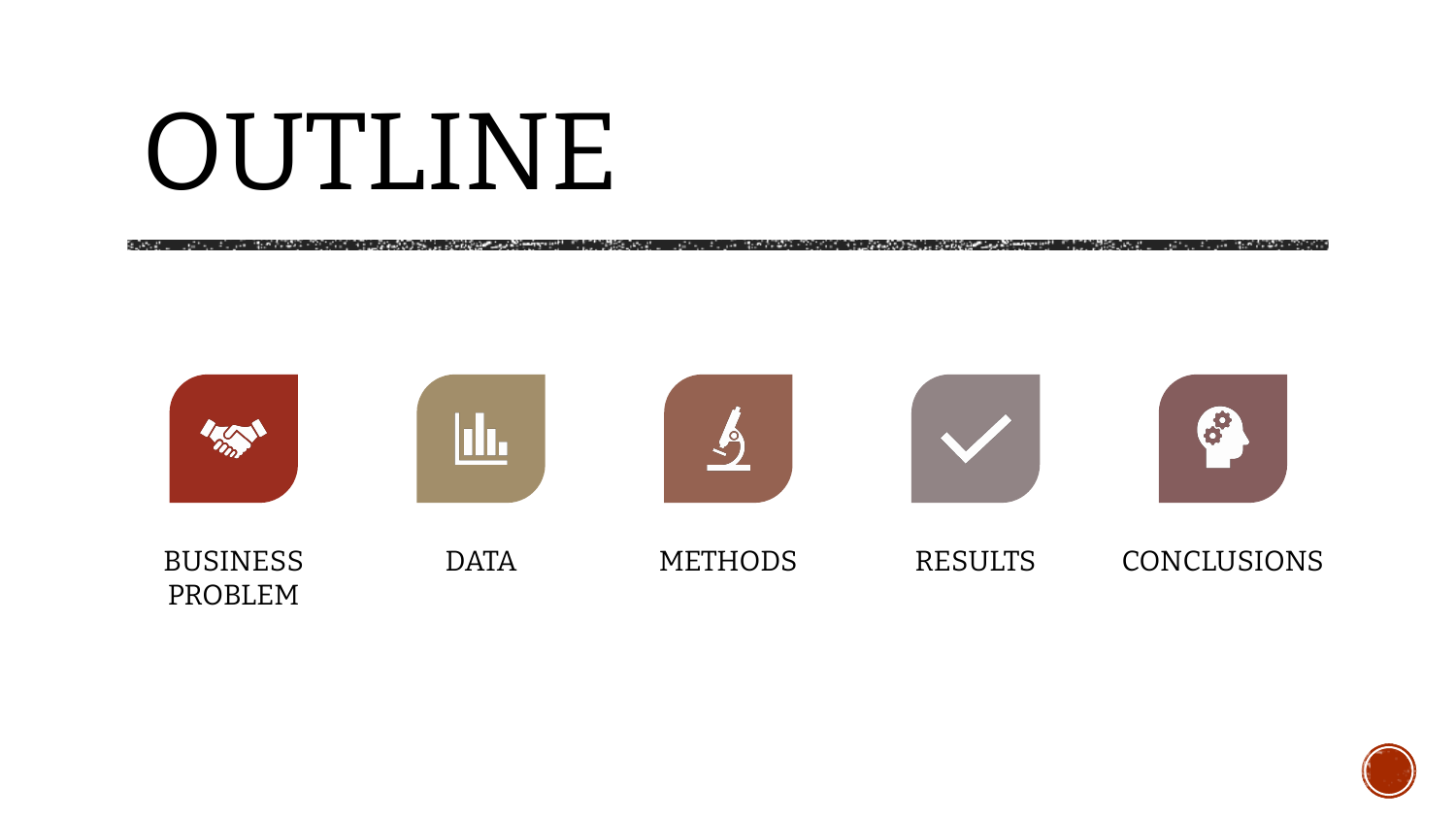

# Outline

Business Problem
Data
Methods
Results
Conclusions